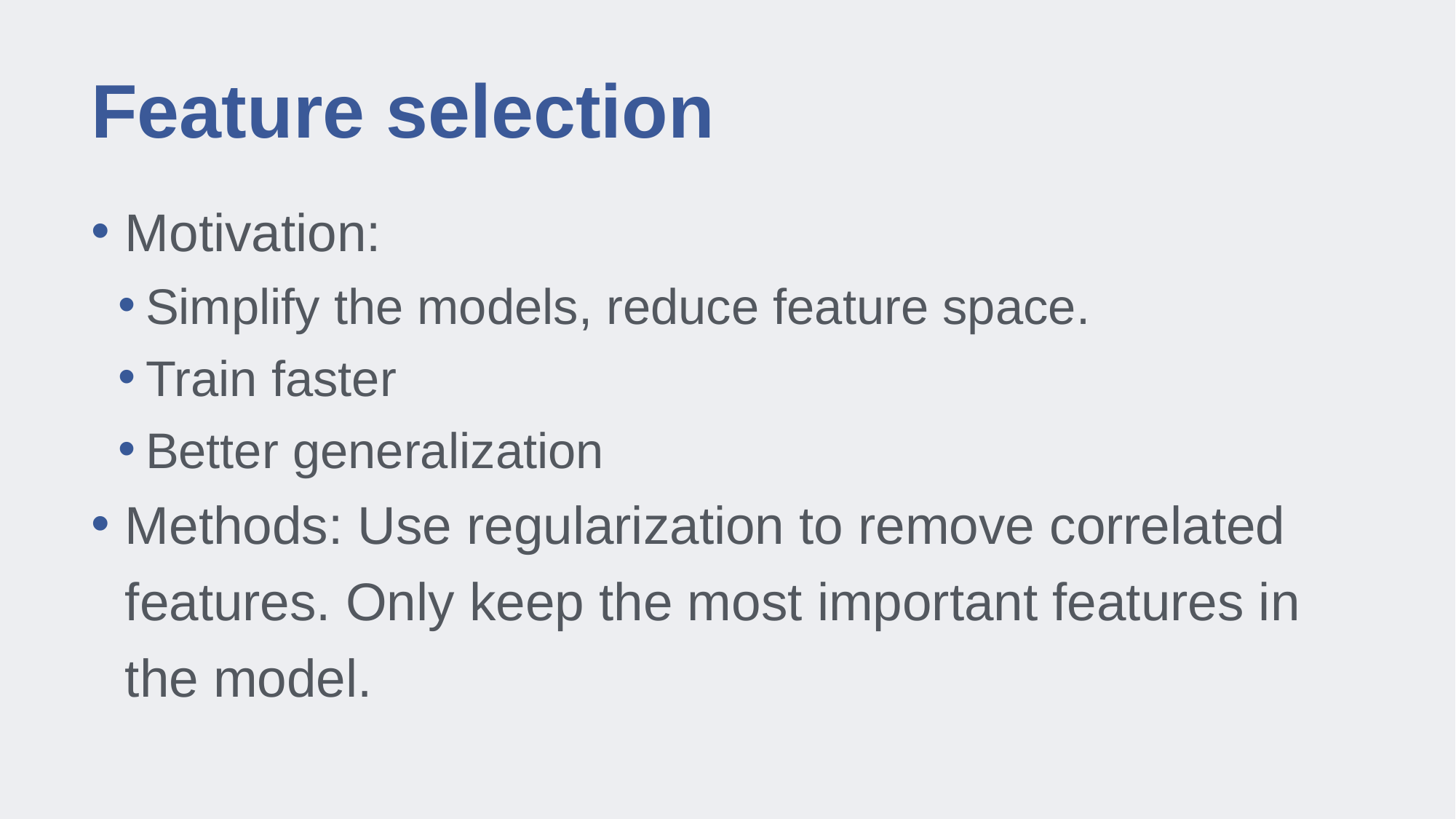

# Feature selection
Motivation:
Simplify the models, reduce feature space.
Train faster
Better generalization
Methods: Use regularization to remove correlated features. Only keep the most important features in the model.